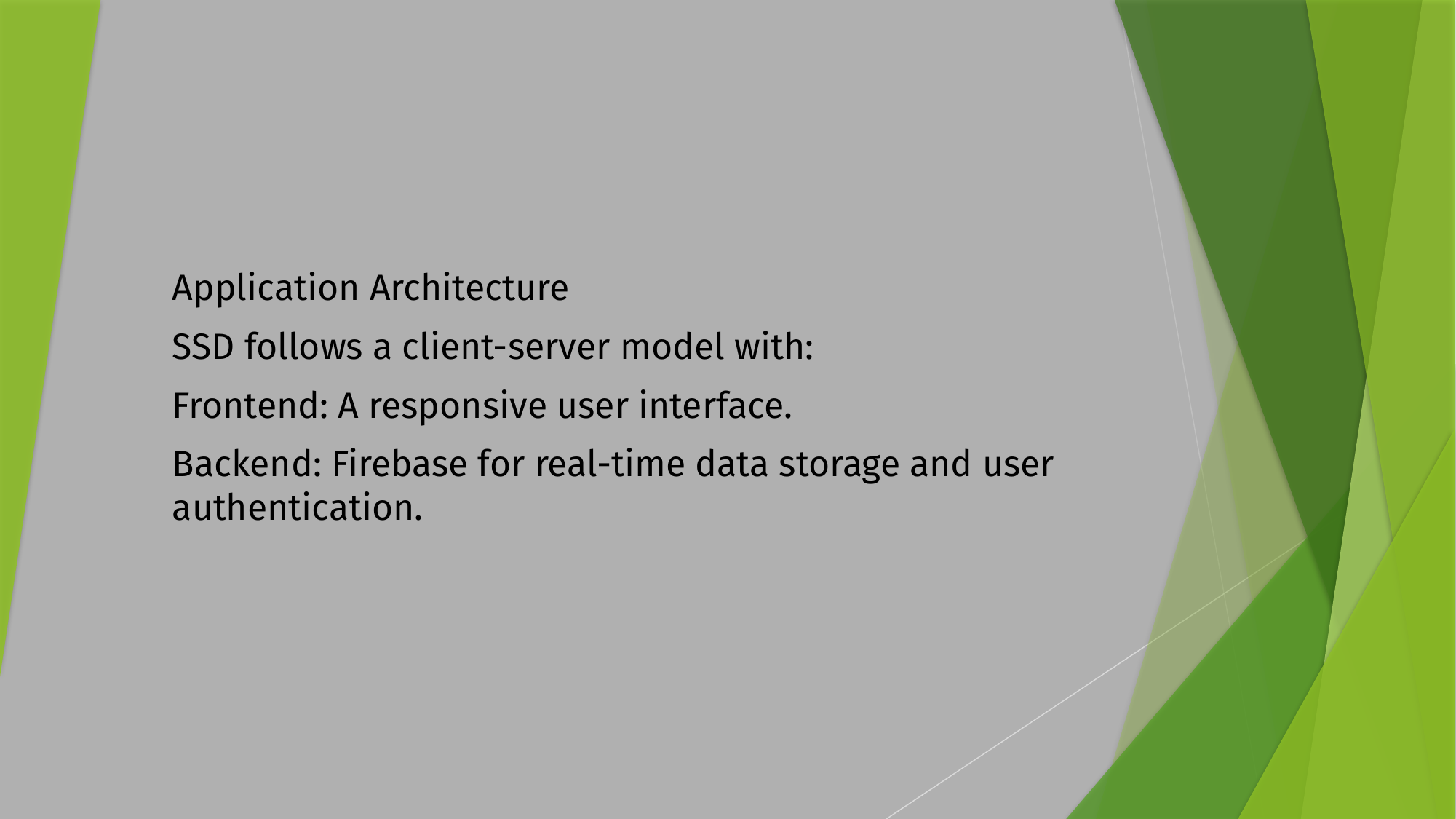

#
Application Architecture
SSD follows a client-server model with:
Frontend: A responsive user interface.
Backend: Firebase for real-time data storage and user authentication.